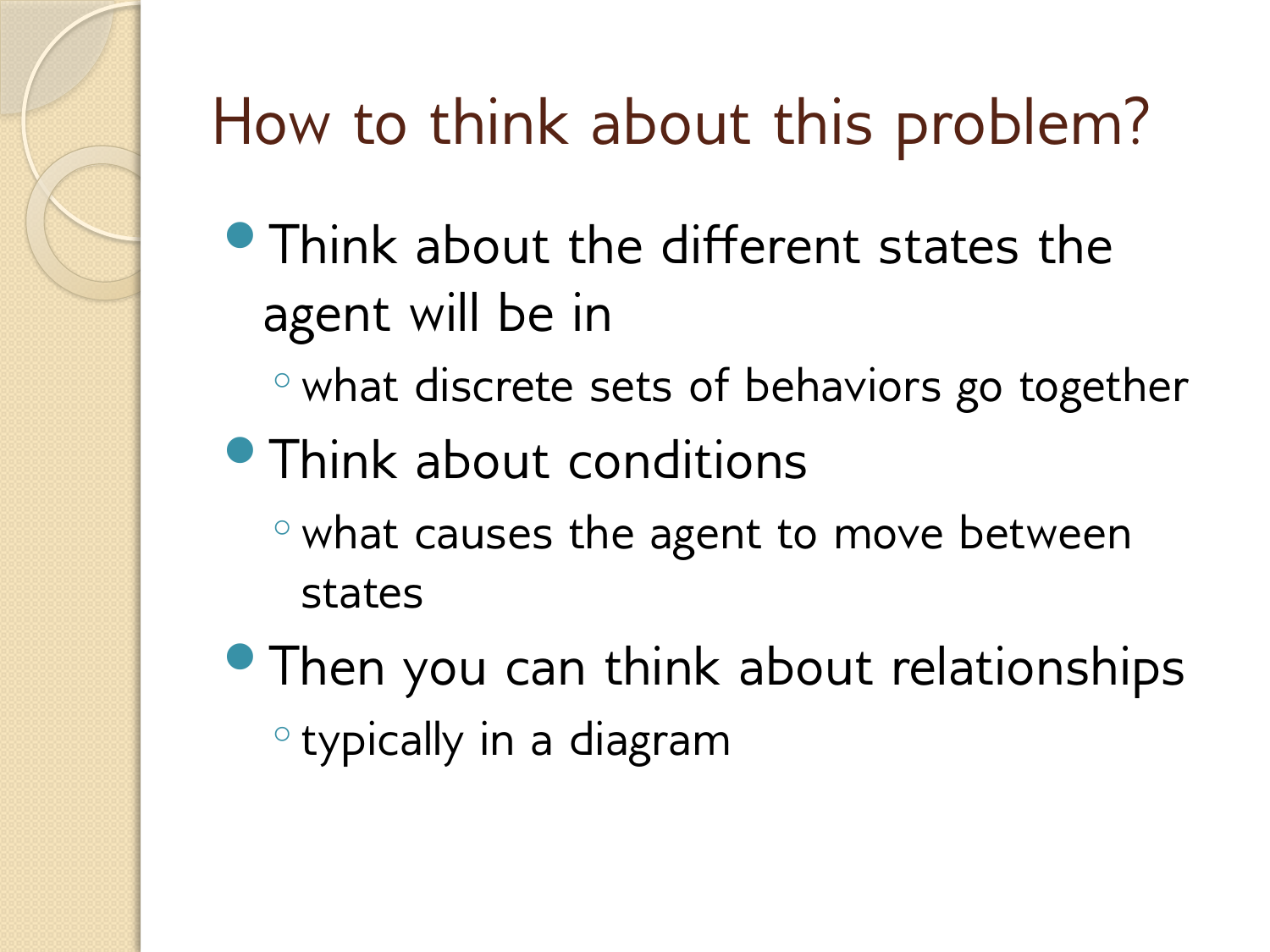

# How to think about this problem?
Think about the different states the agent will be in
what discrete sets of behaviors go together
Think about conditions
what causes the agent to move between states
Then you can think about relationships
typically in a diagram